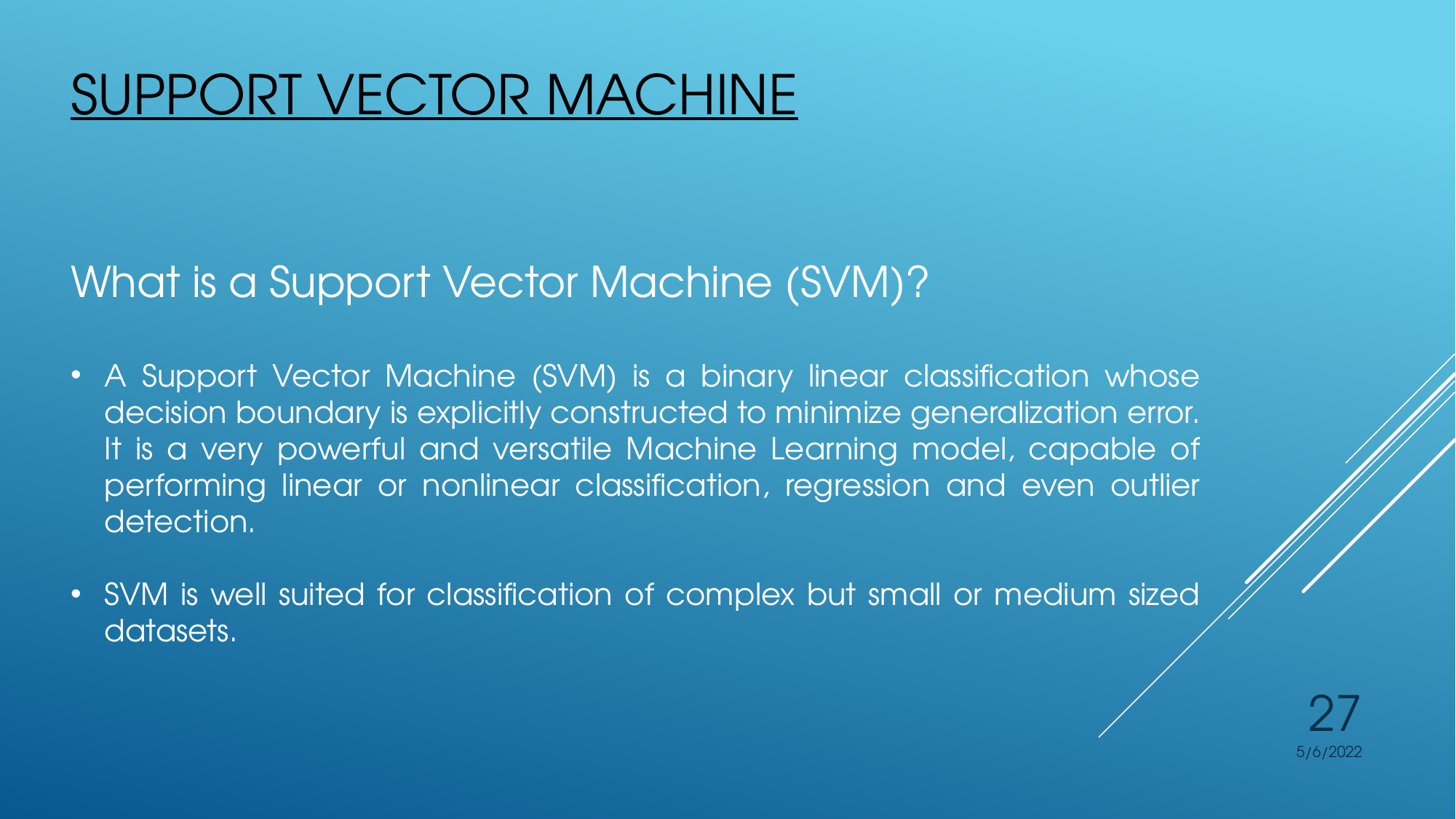

SUPPORT VECTOR MACHINE
What is a Support Vector Machine (SVM)?

A Support Vector Machine (SVM) is a binary linear classification whose decision boundary is explicitly constructed to minimize generalization error. It is a very powerful and versatile Machine Learning model, capable of performing linear or nonlinear classification, regression and even outlier detection.

SVM is well suited for classification of complex but small or medium sized datasets.
27
5/6/2022